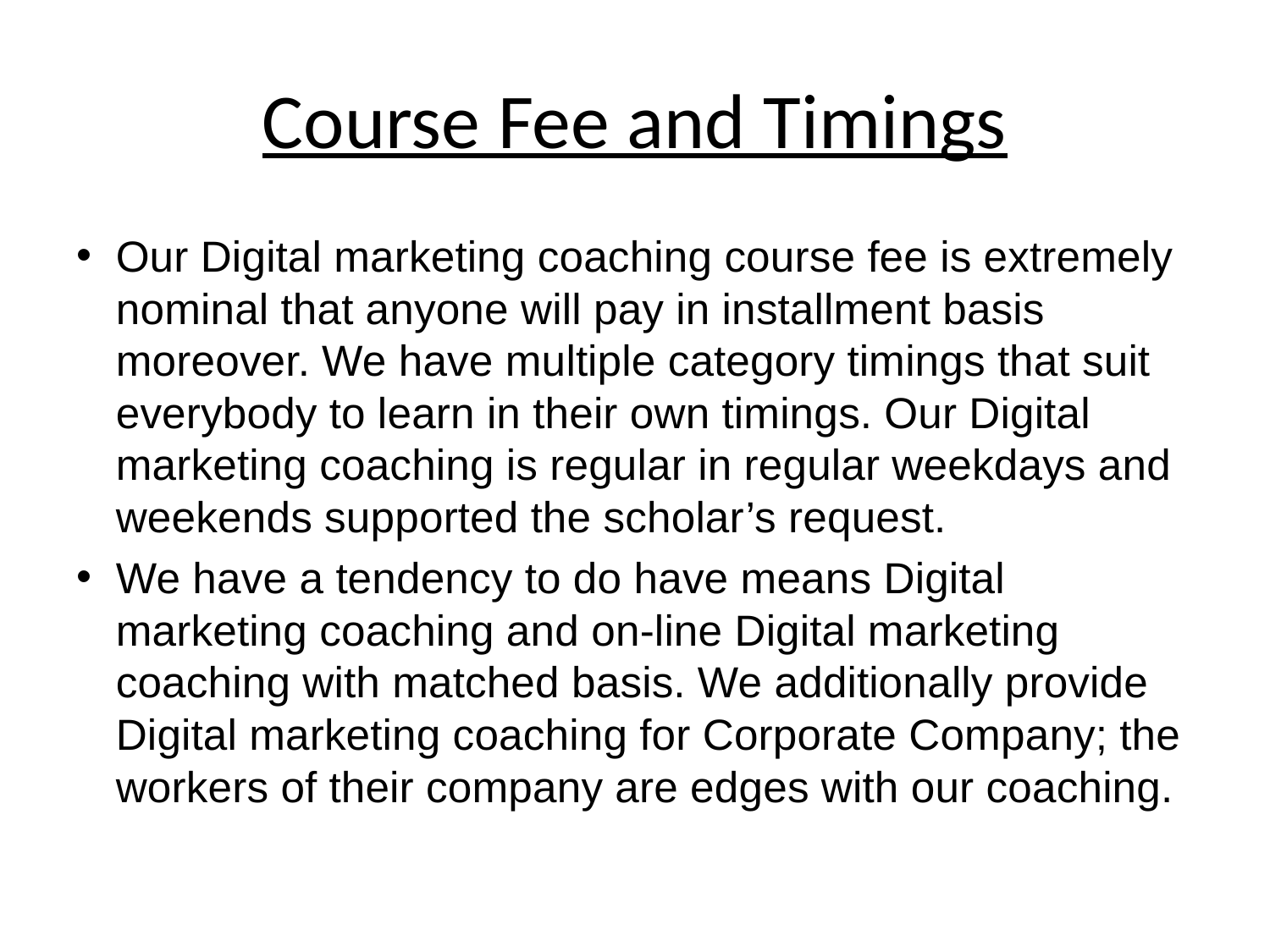

# Course Fee and Timings
Our Digital marketing coaching course fee is extremely nominal that anyone will pay in installment basis moreover. We have multiple category timings that suit everybody to learn in their own timings. Our Digital marketing coaching is regular in regular weekdays and weekends supported the scholar’s request.
We have a tendency to do have means Digital marketing coaching and on-line Digital marketing coaching with matched basis. We additionally provide Digital marketing coaching for Corporate Company; the workers of their company are edges with our coaching.